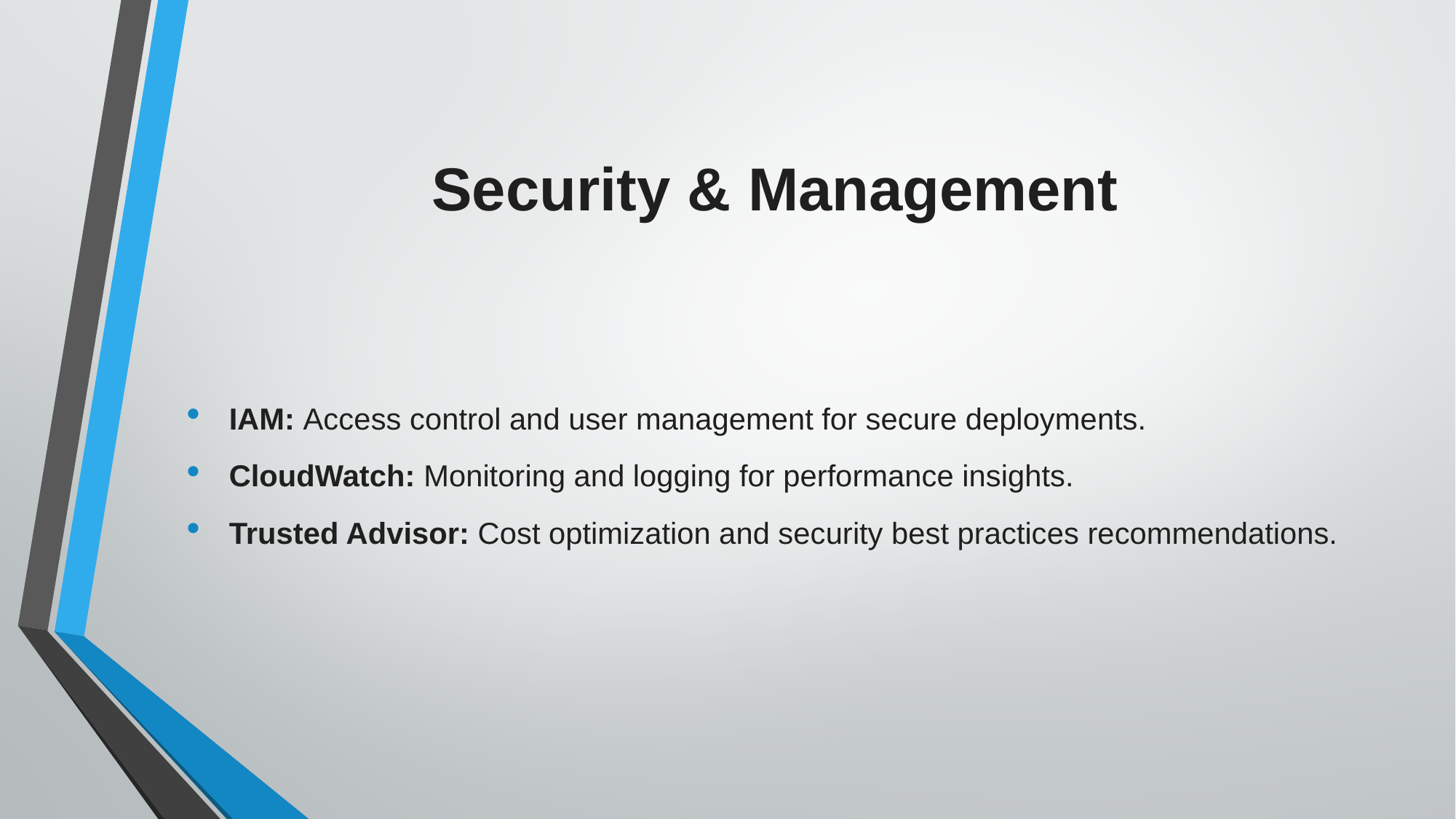

# Security & Management
IAM: Access control and user management for secure deployments.
CloudWatch: Monitoring and logging for performance insights.
Trusted Advisor: Cost optimization and security best practices recommendations.